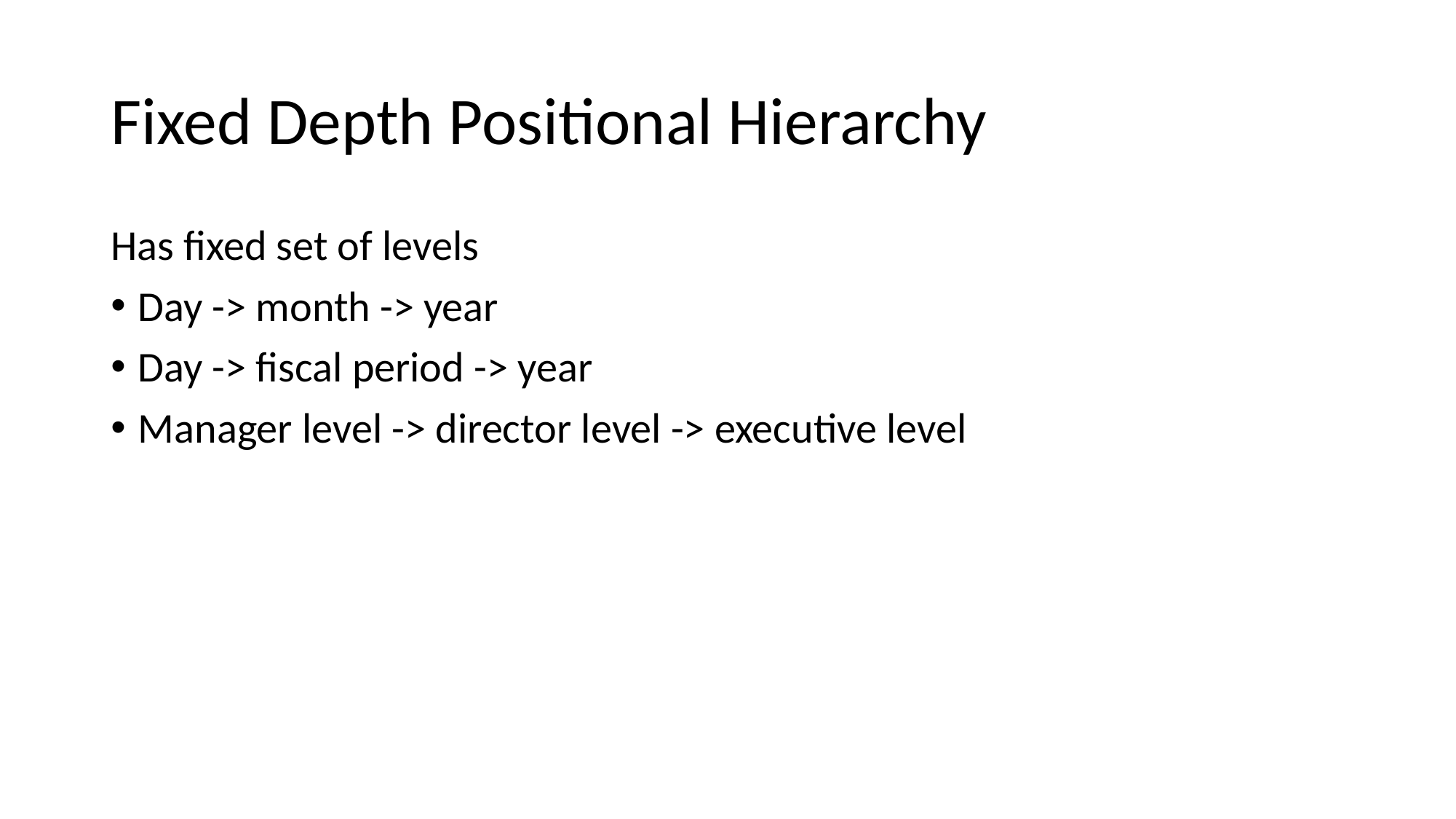

# Fixed Depth Positional Hierarchy
Has fixed set of levels
Day -> month -> year
Day -> fiscal period -> year
Manager level -> director level -> executive level